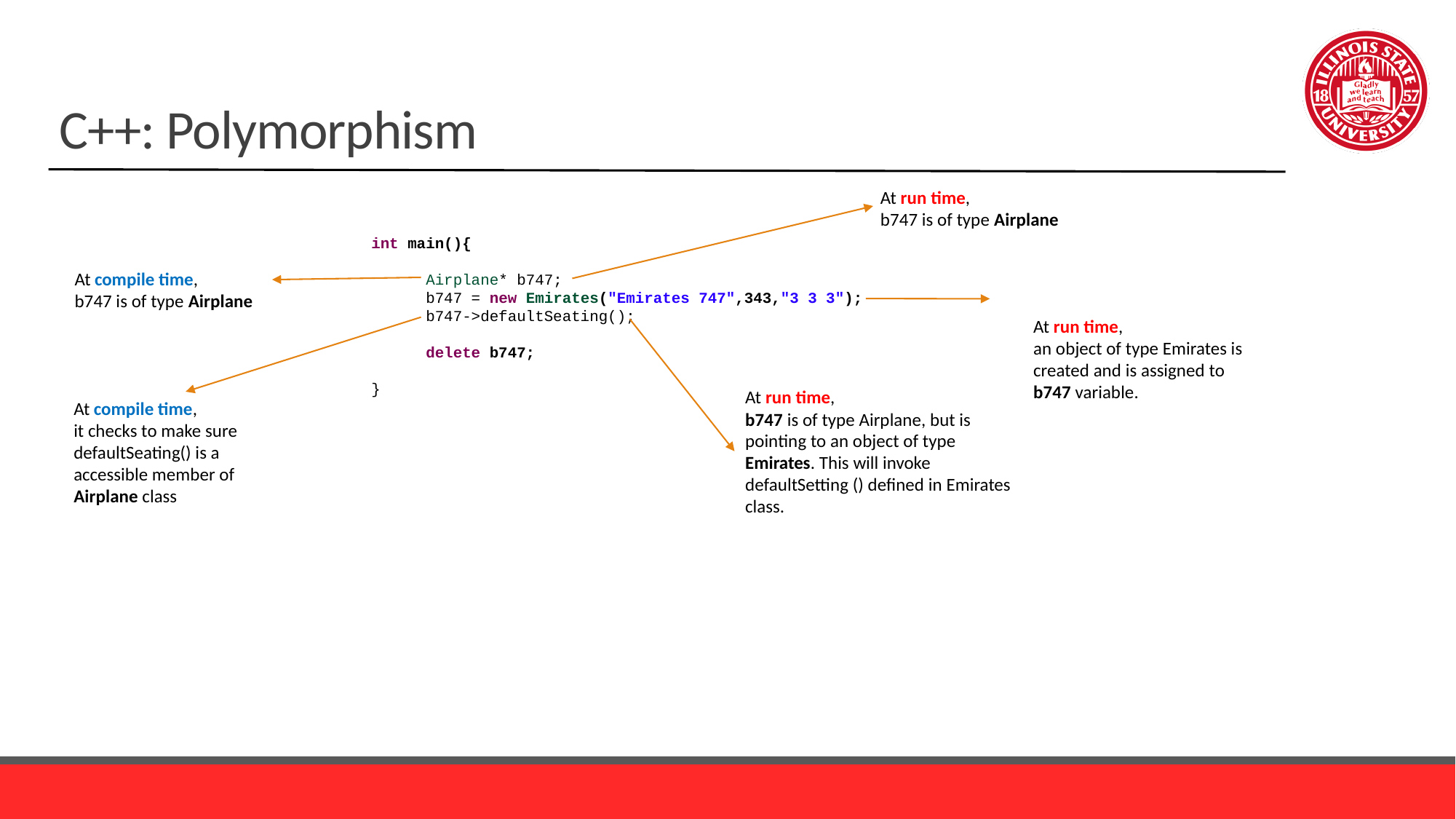

# C++: Polymorphism
At run time,
b747 is of type Airplane
int main(){

Airplane* b747;
b747 = new Emirates("Emirates 747",343,"3 3 3");
b747->defaultSeating();

delete b747;

}
At compile time,
b747 is of type Airplane
At run time,
an object of type Emirates is created and is assigned to b747 variable.
At run time,
b747 is of type Airplane, but is pointing to an object of type Emirates. This will invoke defaultSetting () defined in Emirates class.
At compile time,
it checks to make sure defaultSeating() is a accessible member of Airplane class